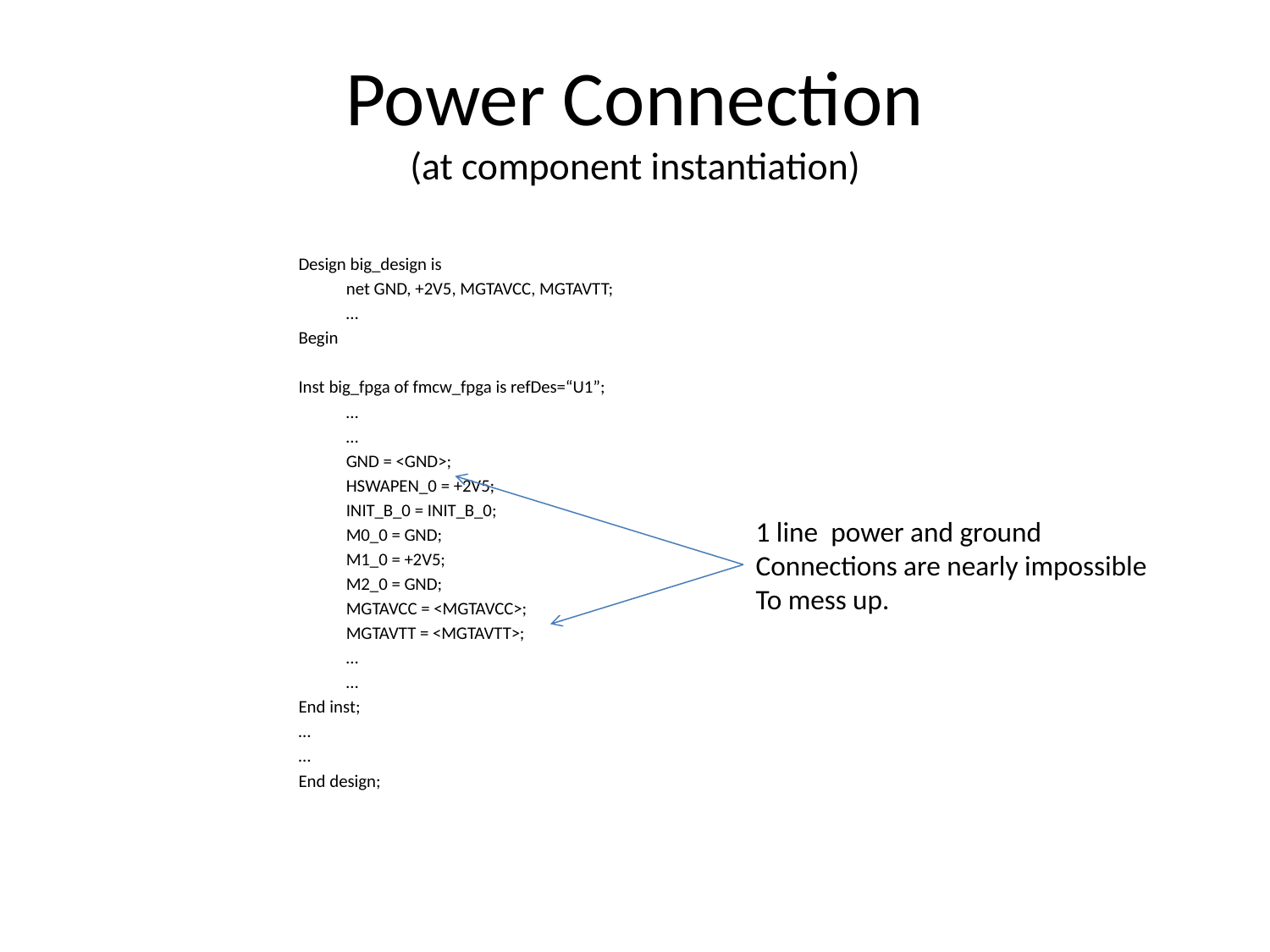

# Power Connection (at component instantiation)

Design big_design is
	net GND, +2V5, MGTAVCC, MGTAVTT;
	…
Begin

Inst big_fpga of fmcw_fpga is refDes=“U1”;
	…
	…
	GND = <GND>;
	HSWAPEN_0 = +2V5;
	INIT_B_0 = INIT_B_0;
	M0_0 = GND;
	M1_0 = +2V5;
	M2_0 = GND;
	MGTAVCC = <MGTAVCC>;
	MGTAVTT = <MGTAVTT>;
	…
	…
End inst;
…
…
End design;
1 line  power and ground
Connections are nearly impossible
To mess up.